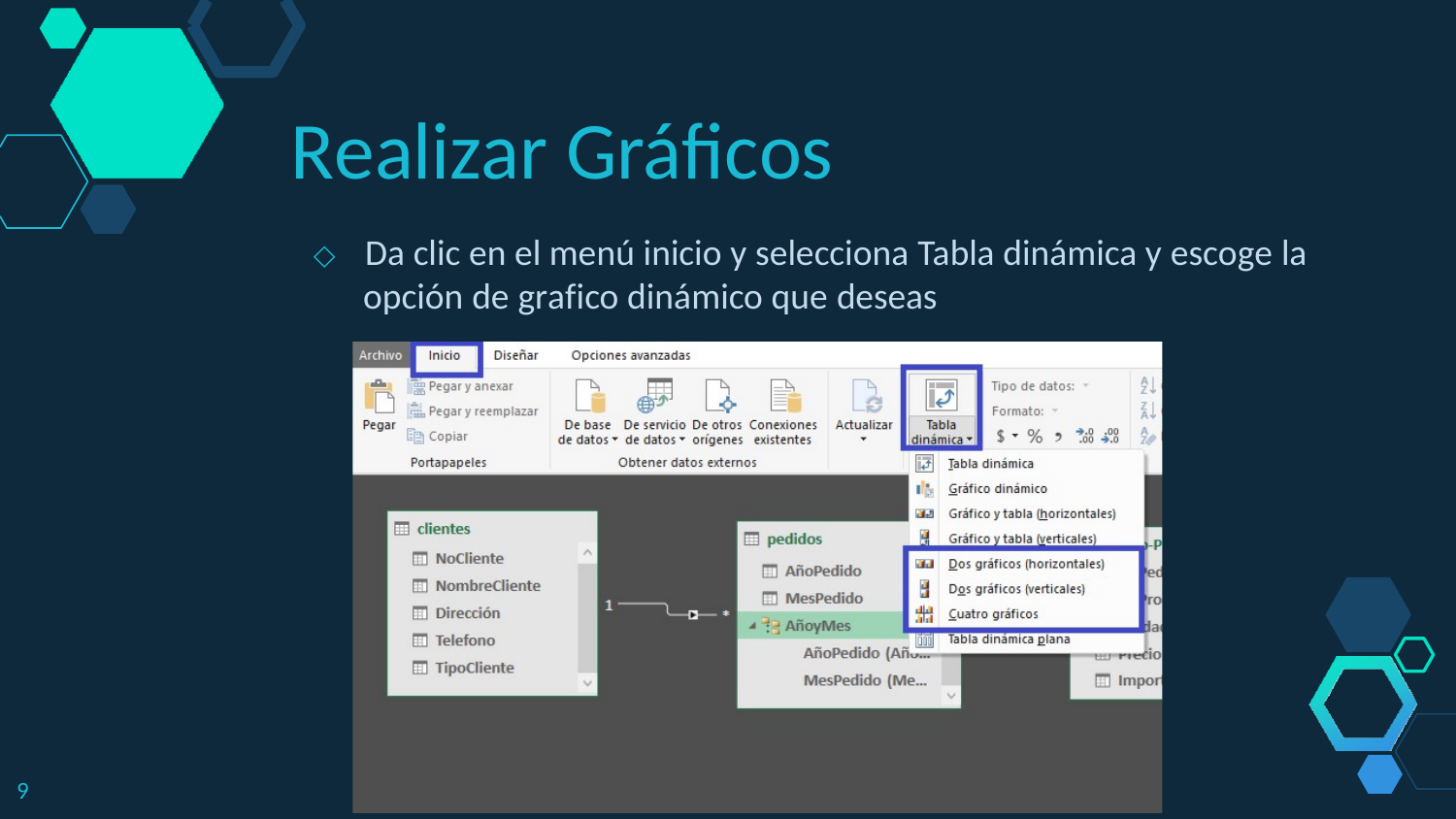

# Realizar Gráficos

◇	Da clic en el menú inicio y selecciona Tabla dinámica y escoge la
opción de grafico dinámico que deseas

9